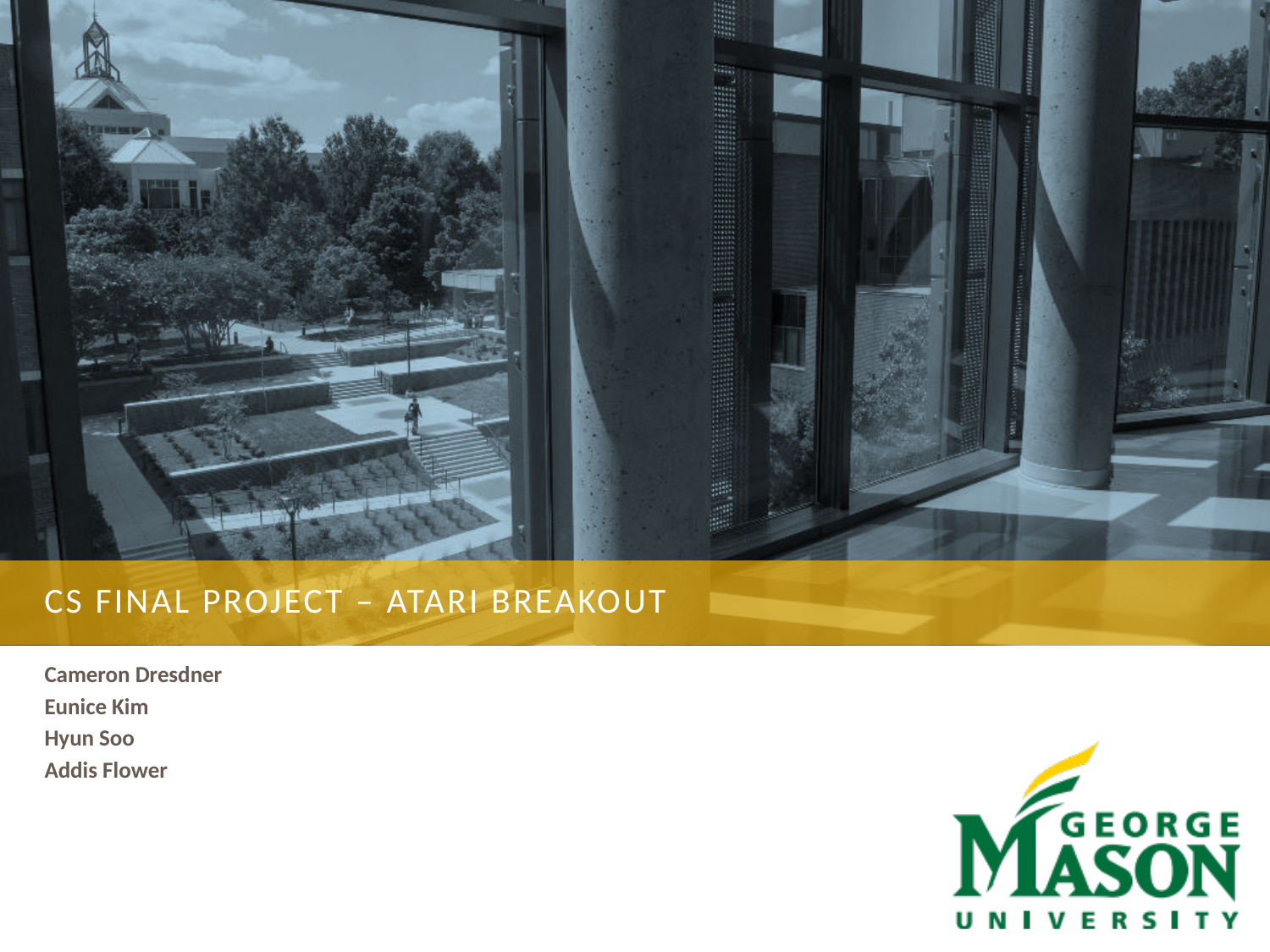

# CS Final Project – ATARI Breakout
Cameron Dresdner
Eunice Kim
Hyun Soo
Addis Flower